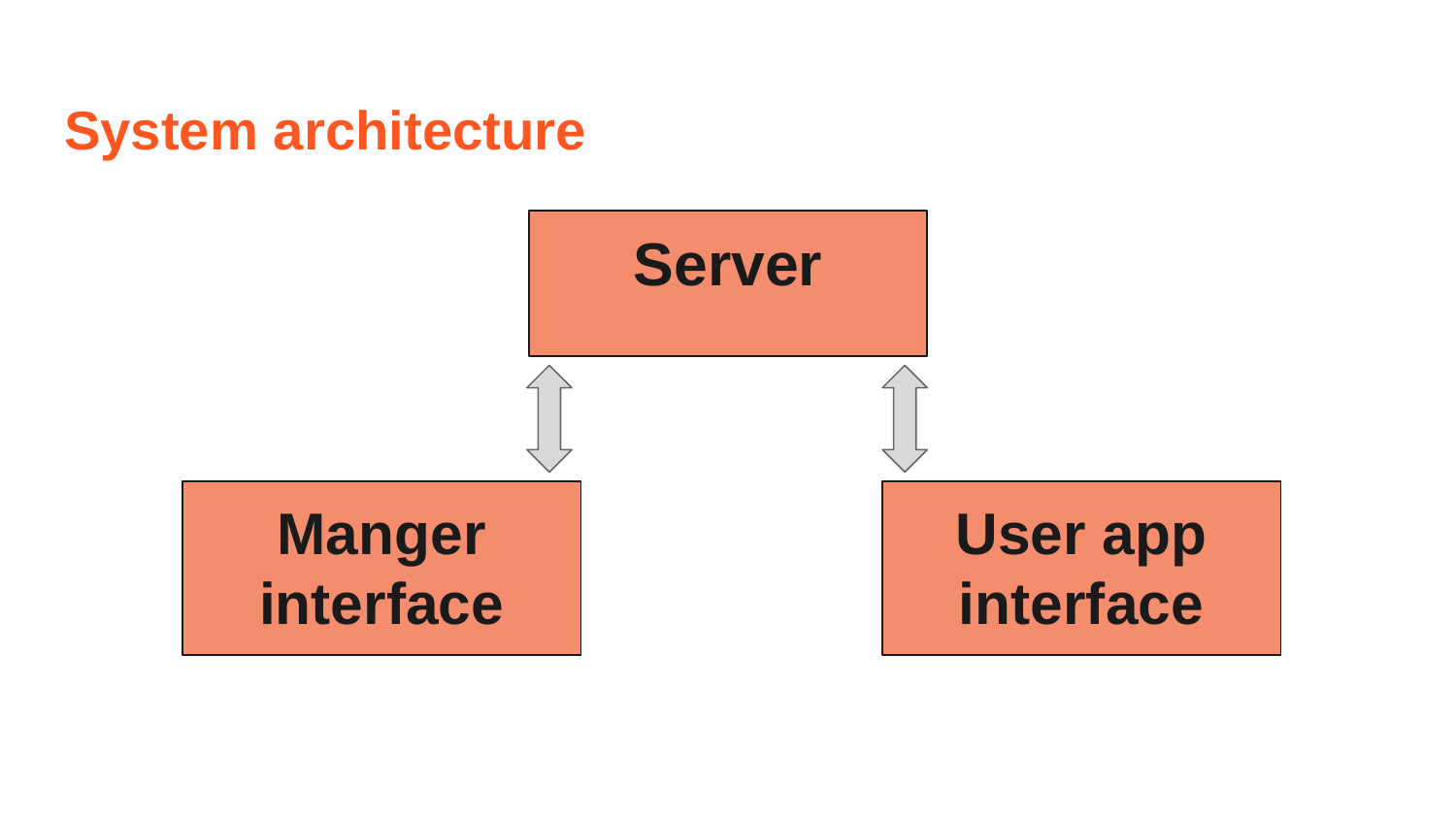

# System architecture

Server

Manger interface
User app interface